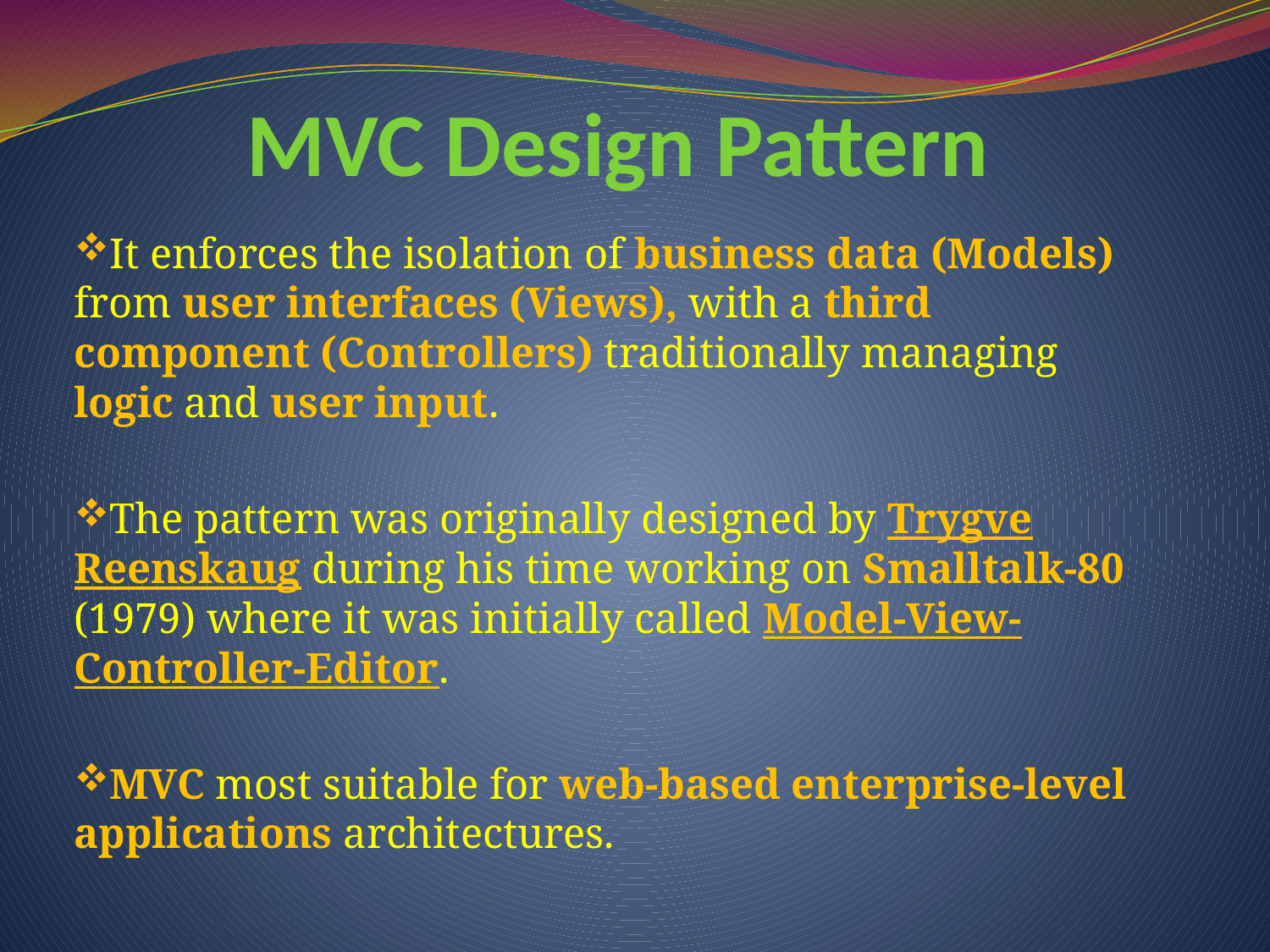

# MVC Design Pattern
It enforces the isolation of business data (Models) from user interfaces (Views), with a third component (Controllers) traditionally managing logic and user input.

The pattern was originally designed by Trygve Reenskaug during his time working on Smalltalk-80 (1979) where it was initially called Model-View-Controller-Editor.

MVC most suitable for web-based enterprise-level applications architectures.